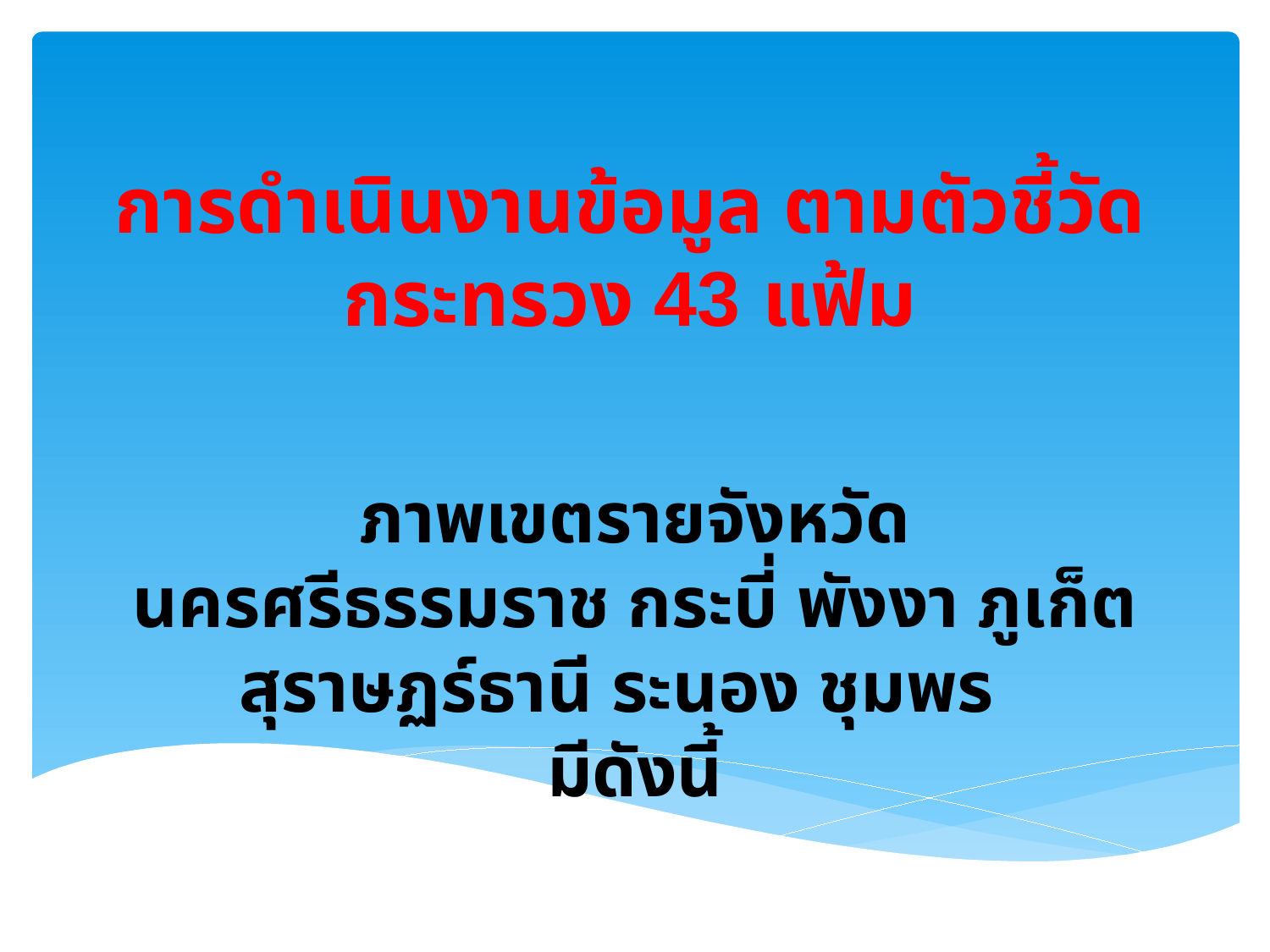

# การดำเนินงานข้อมูล ตามตัวชี้วัดกระทรวง 43 แฟ้ม
ภาพเขตรายจังหวัด
นครศรีธรรมราช กระบี่ พังงา ภูเก็ต สุราษฏร์ธานี ระนอง ชุมพร
มีดังนี้